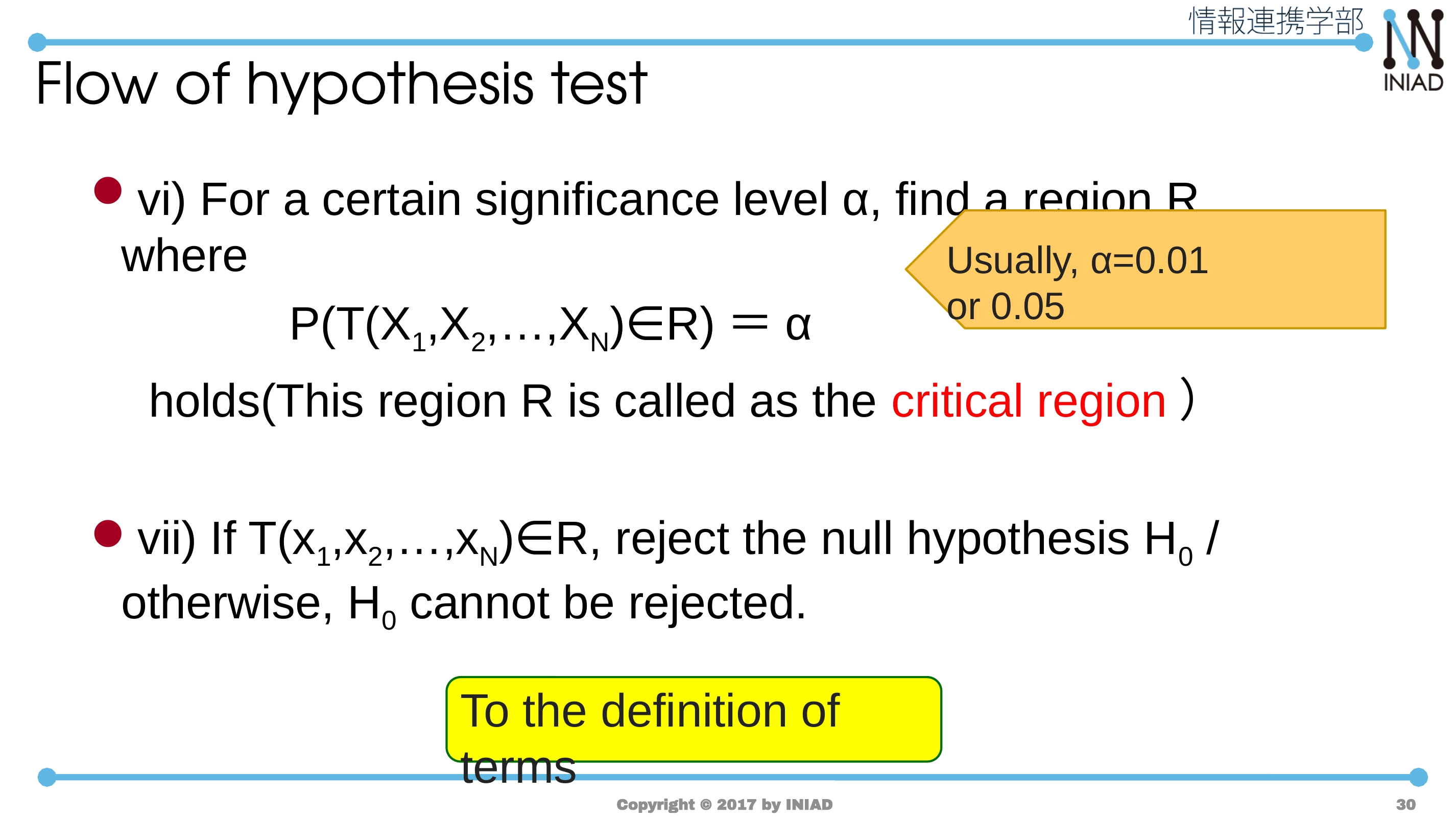

# Flow of hypothesis test
vi) For a certain significance level α, find a region R, where
　　　　P(T(X1,X2,…,XN)∈R)＝α
　holds(This region R is called as the critical region）

vii) If T(x1,x2,…,xN)∈R, reject the null hypothesis H0 / otherwise, H0 cannot be rejected.

Usually, α=0.01
or 0.05
To the definition of terms

Copyright © 2017 by INIAD
30